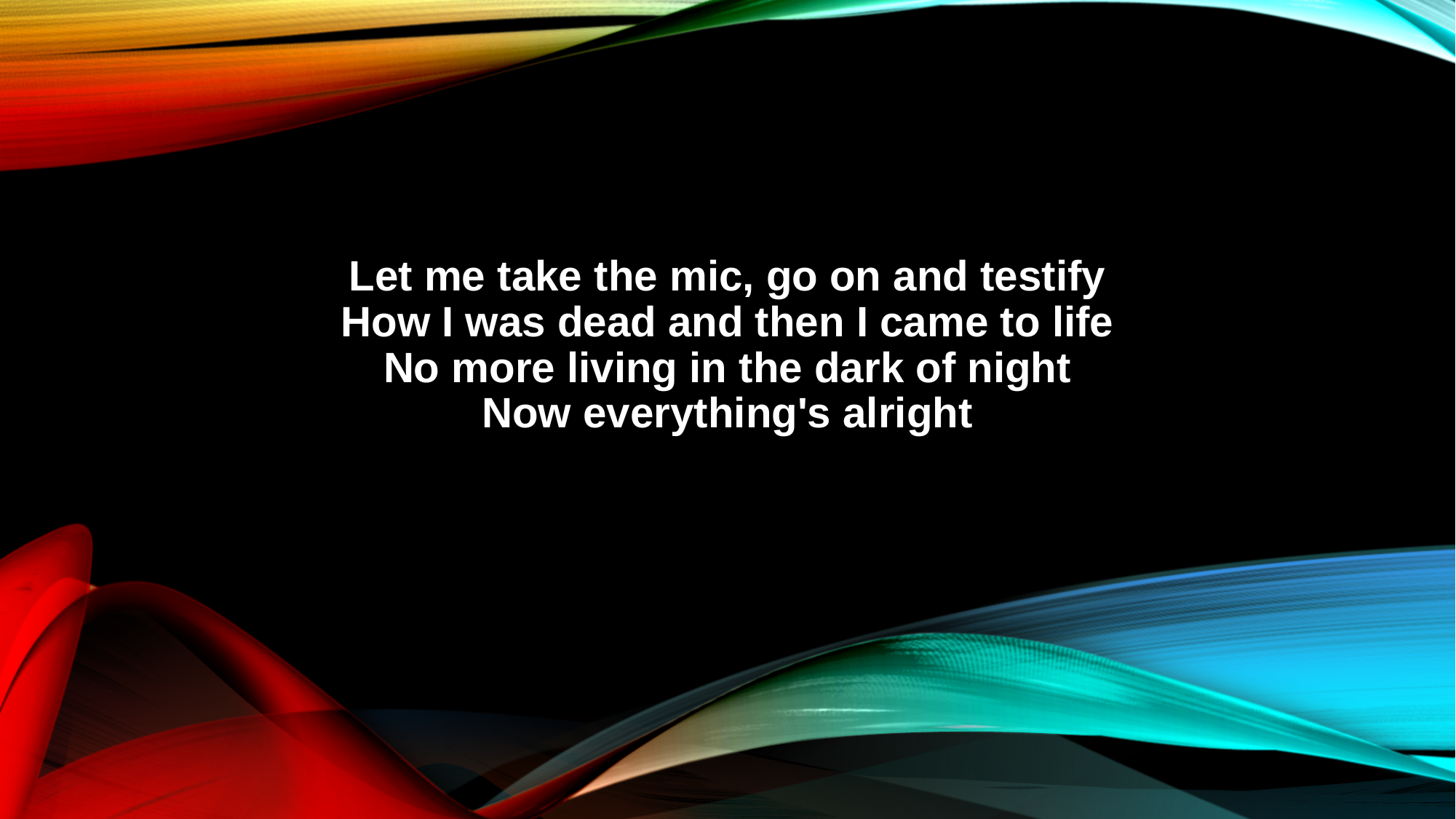

Let me take the mic, go on and testify
How I was dead and then I came to life
No more living in the dark of night
Now everything's alright